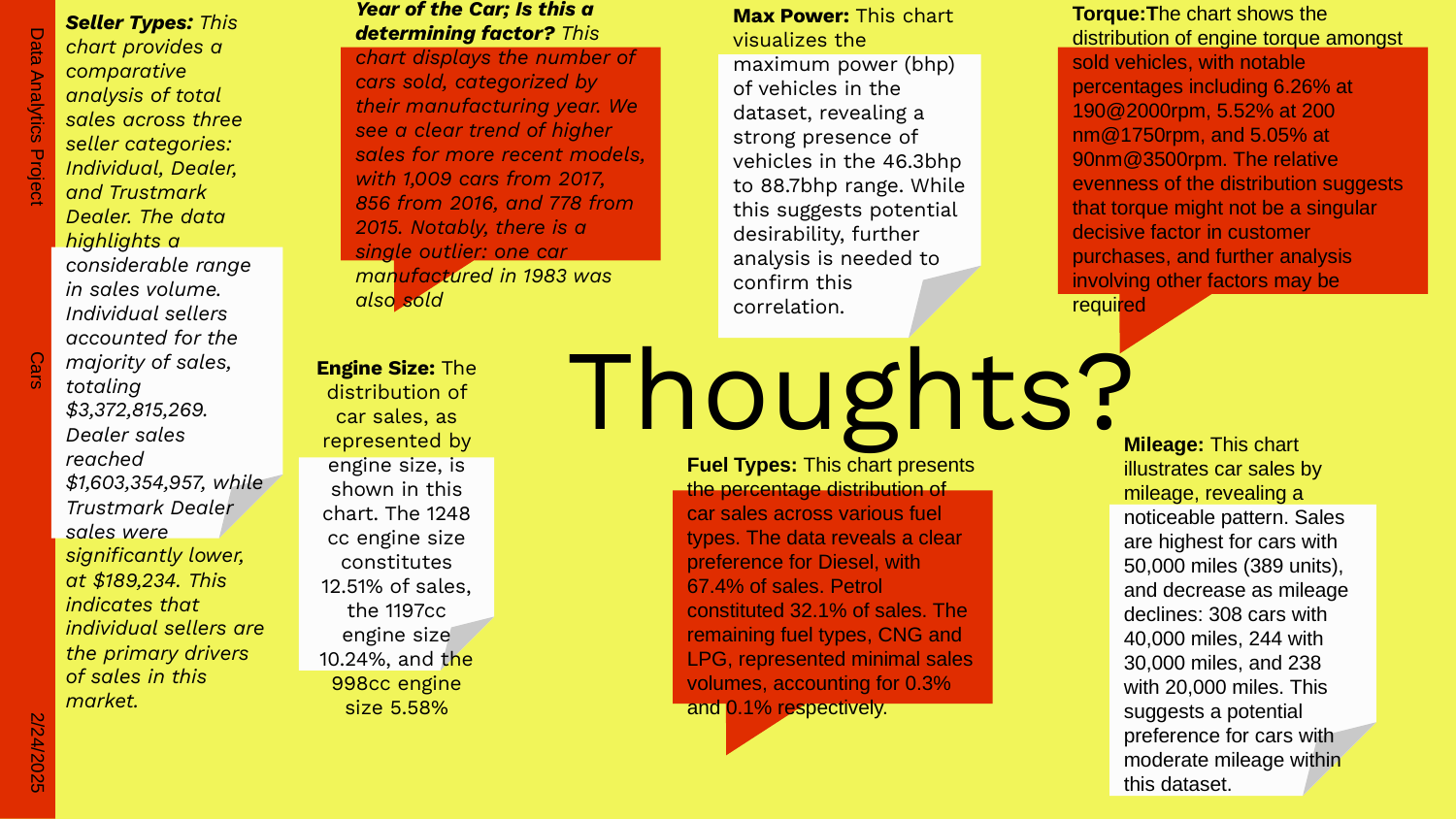

Year of the Car; Is this a determining factor? This chart displays the number of cars sold, categorized by their manufacturing year. We see a clear trend of higher sales for more recent models, with 1,009 cars from 2017, 856 from 2016, and 778 from 2015. Notably, there is a single outlier: one car manufactured in 1983 was also sold
Torque:The chart shows the distribution of engine torque amongst sold vehicles, with notable percentages including 6.26% at 190@2000rpm, 5.52% at 200 nm@1750rpm, and 5.05% at 90nm@3500rpm. The relative evenness of the distribution suggests that torque might not be a singular decisive factor in customer purchases, and further analysis involving other factors may be required

Max Power: This chart visualizes the maximum power (bhp) of vehicles in the dataset, revealing a strong presence of vehicles in the 46.3bhp to 88.7bhp range. While this suggests potential desirability, further analysis is needed to confirm this correlation.
Data Analytics Project

Thoughts?
Seller Types: This chart provides a comparative analysis of total sales across three seller categories: Individual, Dealer, and Trustmark Dealer. The data highlights a considerable range in sales volume. Individual sellers accounted for the majority of sales, totaling $3,372,815,269. Dealer sales reached $1,603,354,957, while Trustmark Dealer sales were significantly lower, at $189,234. This indicates that individual sellers are the primary drivers of sales in this market.
Cars

Engine Size: The distribution of car sales, as represented by engine size, is shown in this chart. The 1248 cc engine size constitutes 12.51% of sales, the 1197cc engine size 10.24%, and the 998cc engine size 5.58%
Fuel Types: This chart presents the percentage distribution of car sales across various fuel types. The data reveals a clear preference for Diesel, with 67.4% of sales. Petrol constituted 32.1% of sales. The remaining fuel types, CNG and LPG, represented minimal sales volumes, accounting for 0.3% and 0.1% respectively.

Mileage: This chart illustrates car sales by mileage, revealing a noticeable pattern. Sales are highest for cars with 50,000 miles (389 units), and decrease as mileage declines: 308 cars with 40,000 miles, 244 with 30,000 miles, and 238 with 20,000 miles. This suggests a potential preference for cars with moderate mileage within this dataset.
2/24/2025